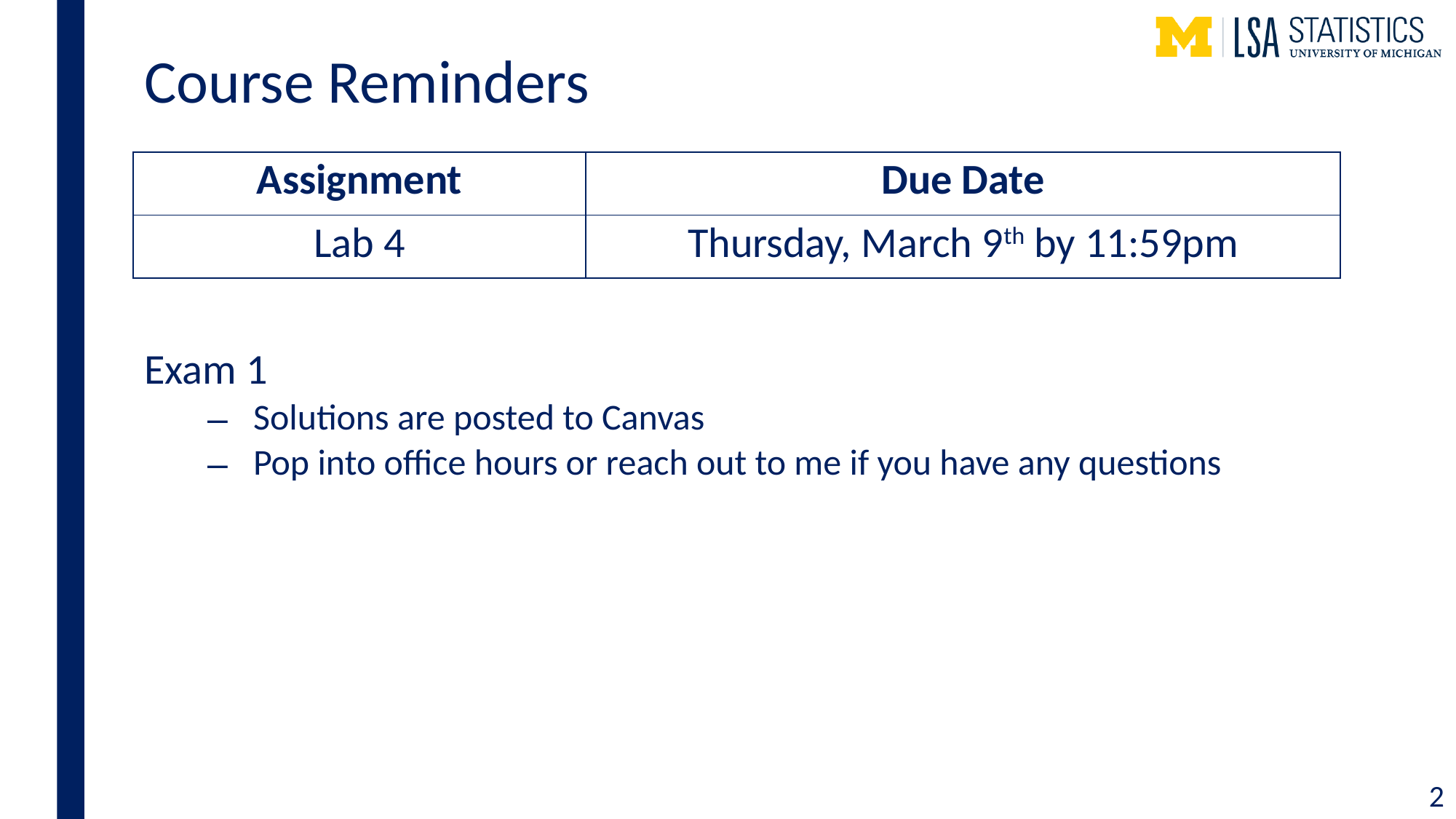

# Course Reminders
| Assignment | Due Date |
| --- | --- |
| Lab 4 | Thursday, March 9th by 11:59pm |
Exam 1
Solutions are posted to Canvas
Pop into office hours or reach out to me if you have any questions
2